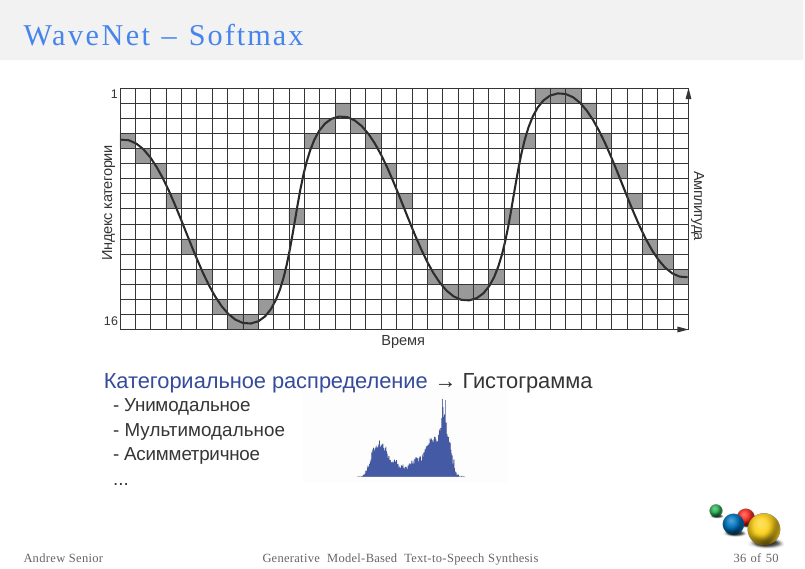

WaveNet
–
Softmax
1

Индекс категории

Амплитуда

16

Время
Категориальное распределение → Гистограмма
- Унимодальное
- Мультимодальное
- Асимметричное
...

Andrew Senior
Generative  Model-Based  Text-to-Speech Synthesis
36 of 50